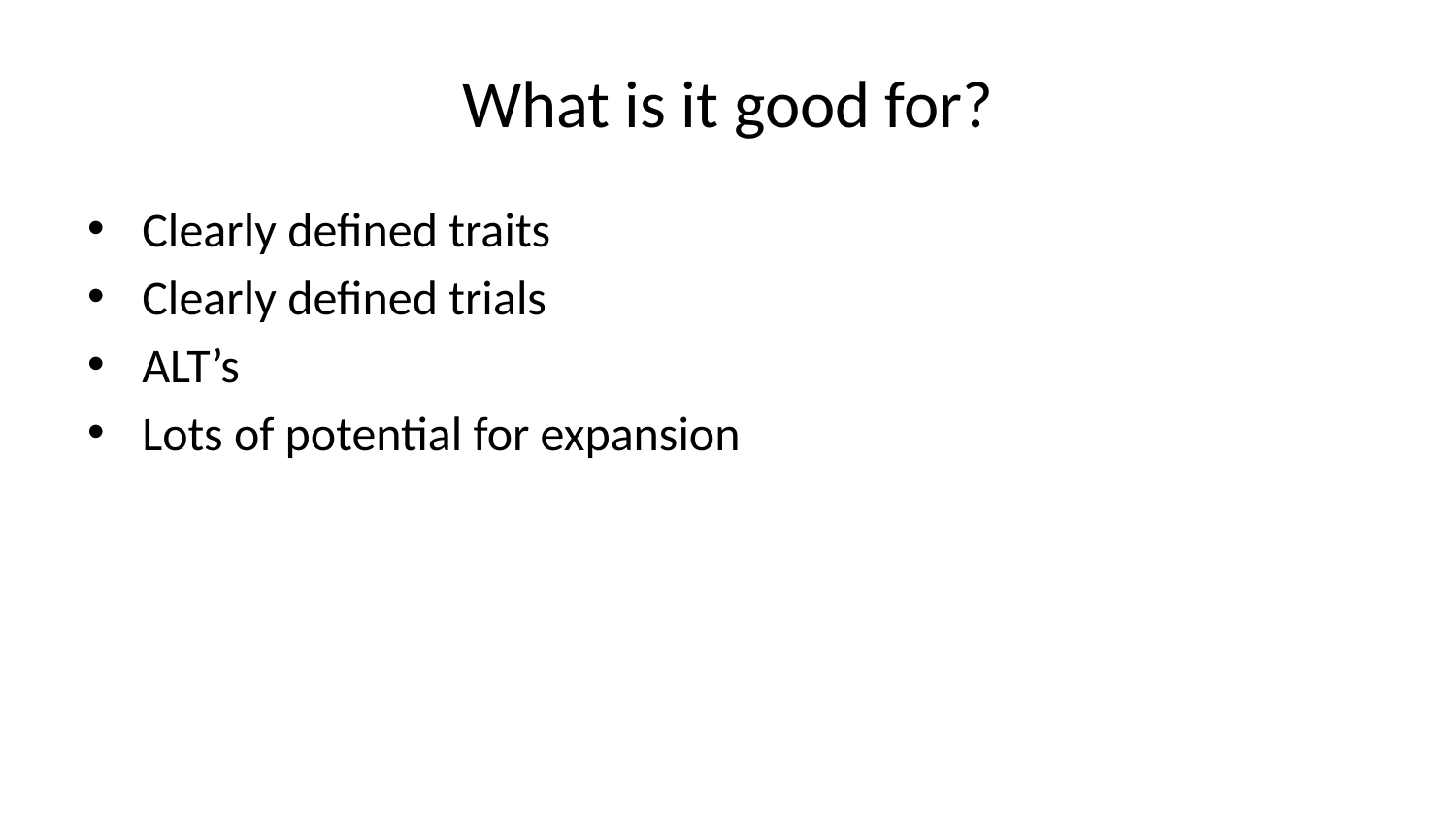

# What is it good for?
Clearly defined traits
Clearly defined trials
ALT’s
Lots of potential for expansion